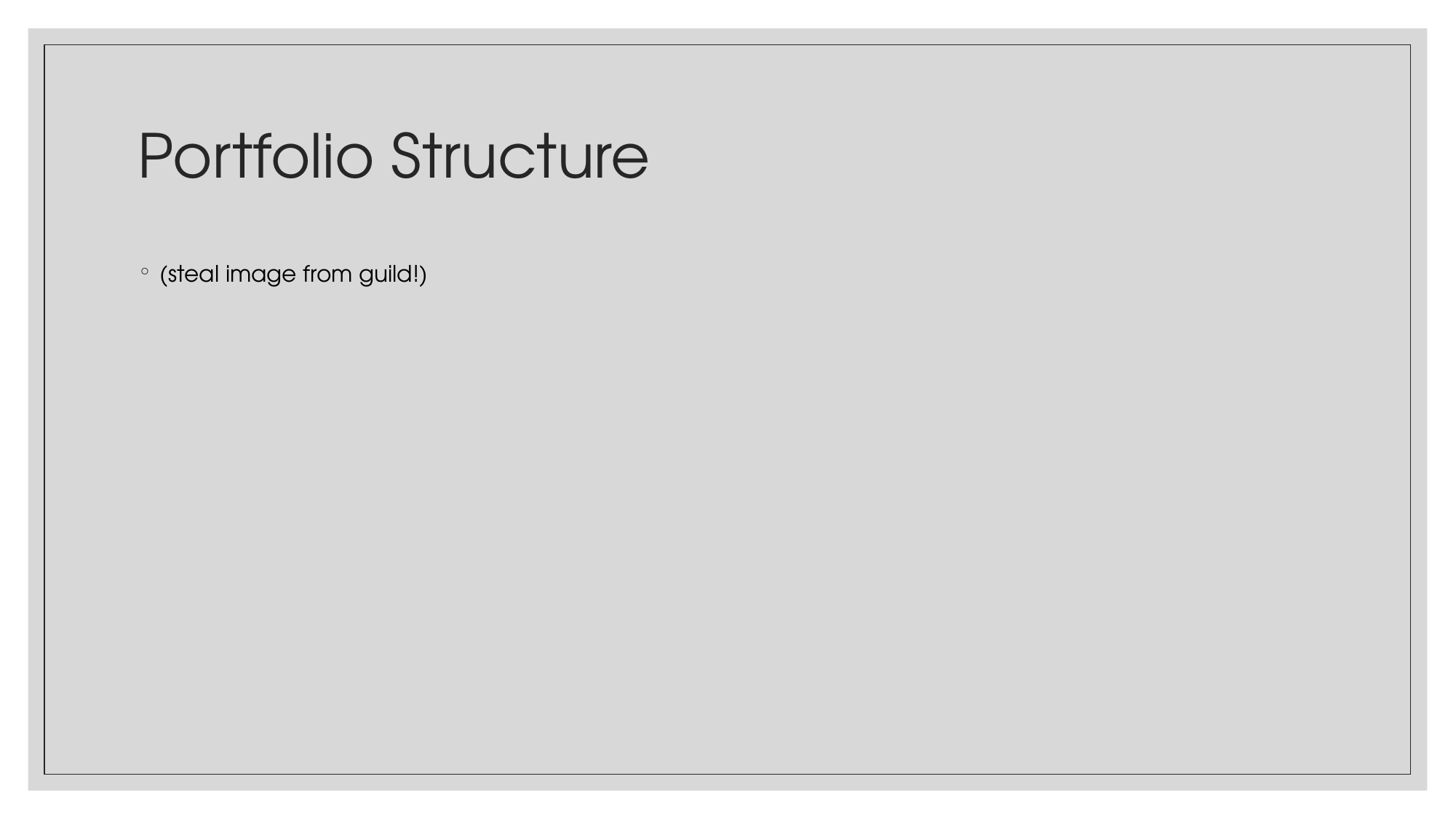

# Portfolio Structure
(steal image from guild!)